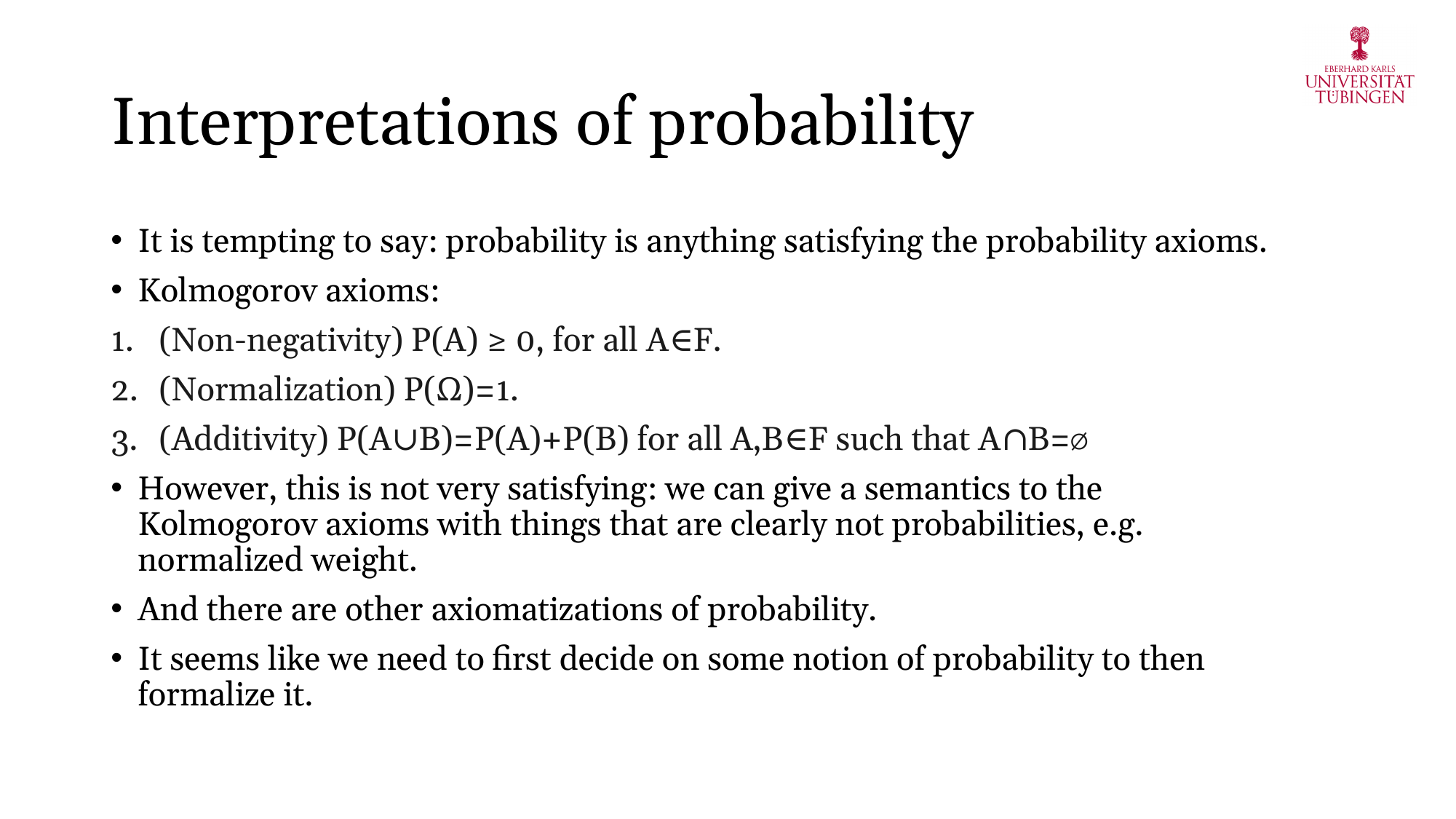

# Interpretations of probability
It is tempting to say: probability is anything satisfying the probability axioms.
Kolmogorov axioms:
 (Non-negativity) P(A) ≥ 0, for all A∈F.
 (Normalization) P(Ω)=1.
 (Additivity) P(A∪B)=P(A)+P(B) for all A,B∈F such that A∩B=∅
However, this is not very satisfying: we can give a semantics to the Kolmogorov axioms with things that are clearly not probabilities, e.g. normalized weight.
And there are other axiomatizations of probability.
It seems like we need to first decide on some notion of probability to then formalize it.